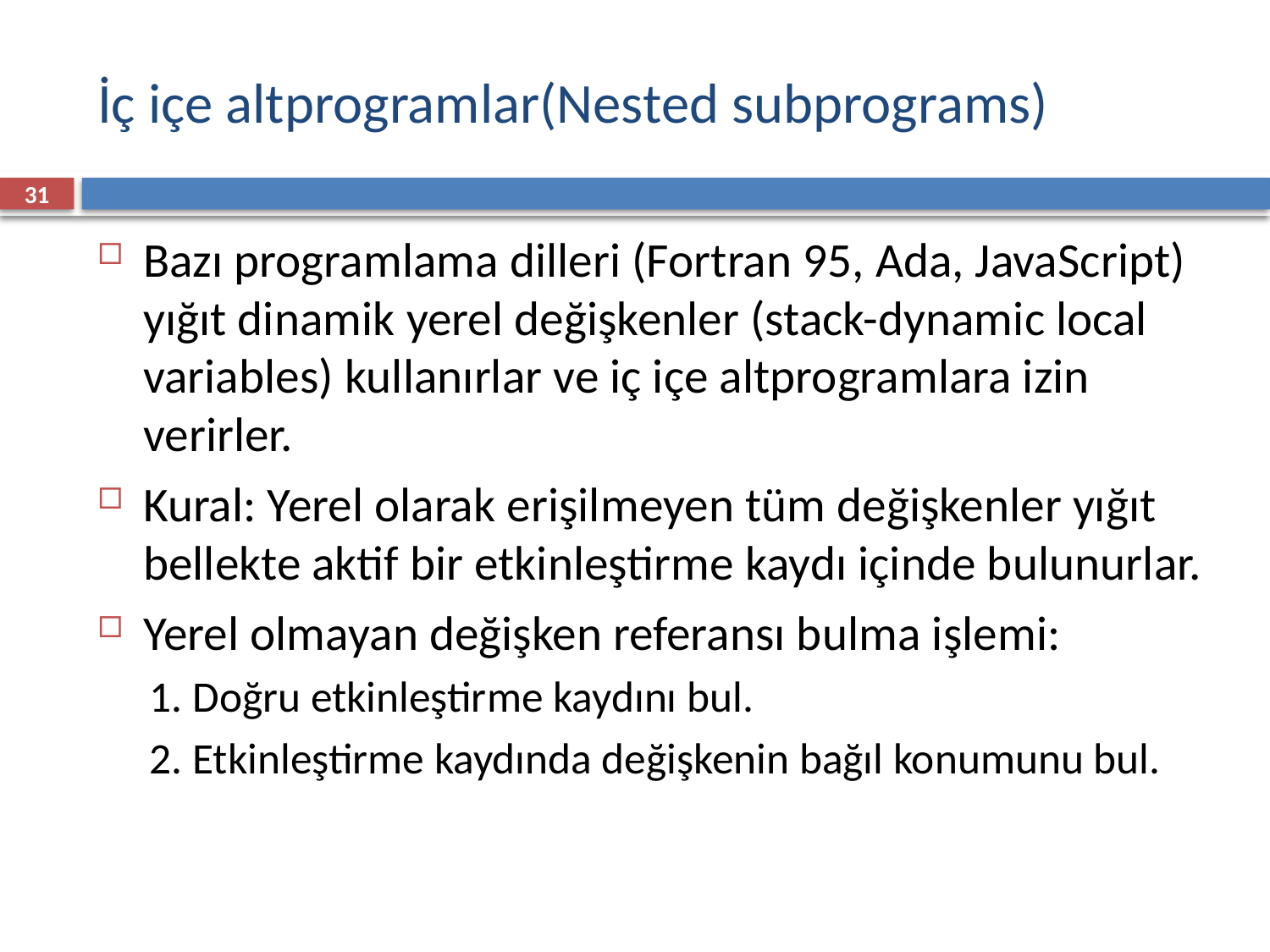

# İç içe altprogramlar(Nested subprograms)
31
Bazı programlama dilleri (Fortran 95, Ada, JavaScript) yığıt dinamik yerel değişkenler (stack-dynamic local variables) kullanırlar ve iç içe altprogramlara izin verirler.
Kural: Yerel olarak erişilmeyen tüm değişkenler yığıt bellekte aktif bir etkinleştirme kaydı içinde bulunurlar.
Yerel olmayan değişken referansı bulma işlemi:
1. Doğru etkinleştirme kaydını bul.
2. Etkinleştirme kaydında değişkenin bağıl konumunu bul.